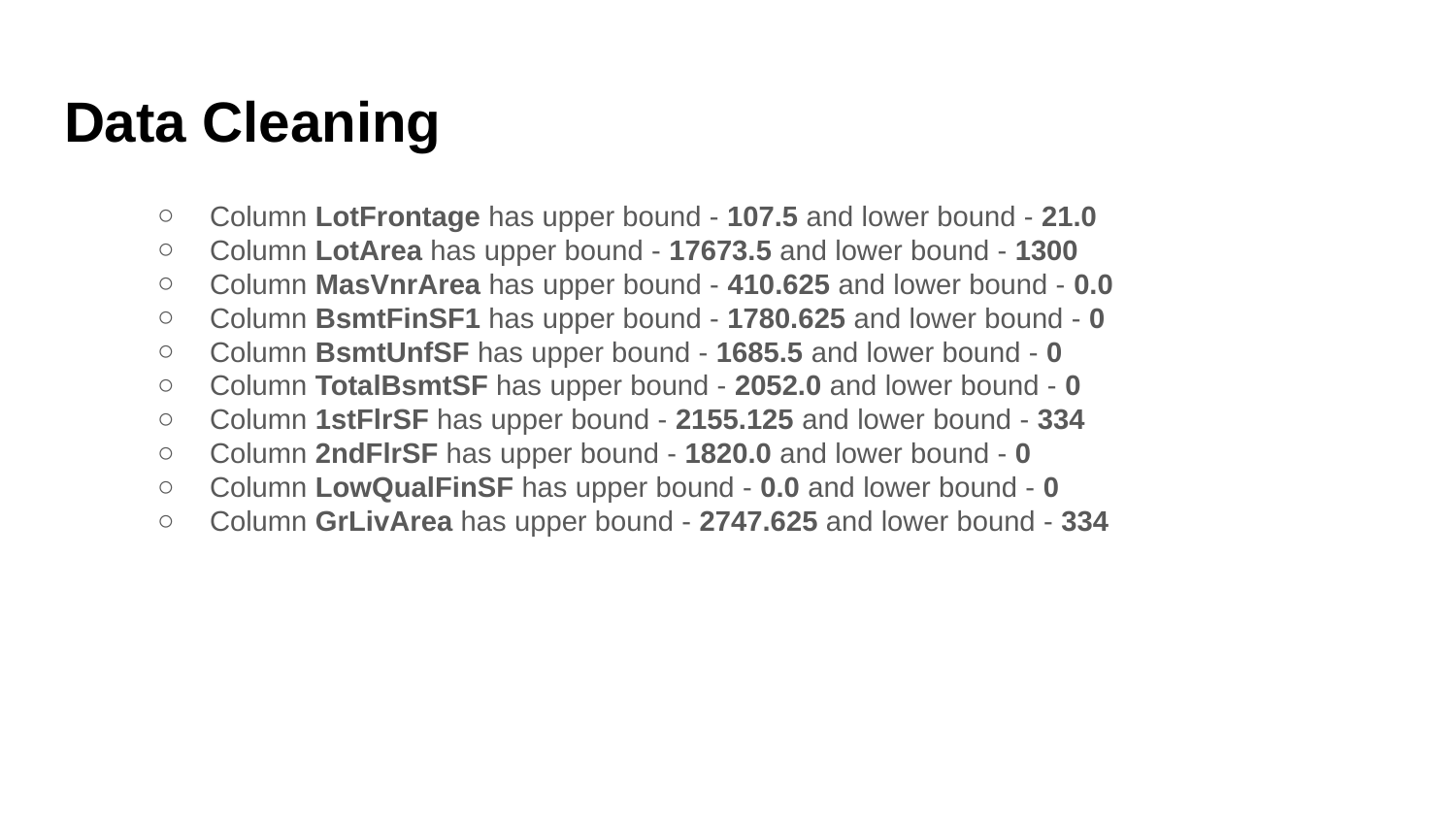

# Data Cleaning

Column LotFrontage has upper bound - 107.5 and lower bound - 21.0
Column LotArea has upper bound - 17673.5 and lower bound - 1300
Column MasVnrArea has upper bound - 410.625 and lower bound - 0.0
Column BsmtFinSF1 has upper bound - 1780.625 and lower bound - 0
Column BsmtUnfSF has upper bound - 1685.5 and lower bound - 0
Column TotalBsmtSF has upper bound - 2052.0 and lower bound - 0
Column 1stFlrSF has upper bound - 2155.125 and lower bound - 334
Column 2ndFlrSF has upper bound - 1820.0 and lower bound - 0
Column LowQualFinSF has upper bound - 0.0 and lower bound - 0
Column GrLivArea has upper bound - 2747.625 and lower bound - 334